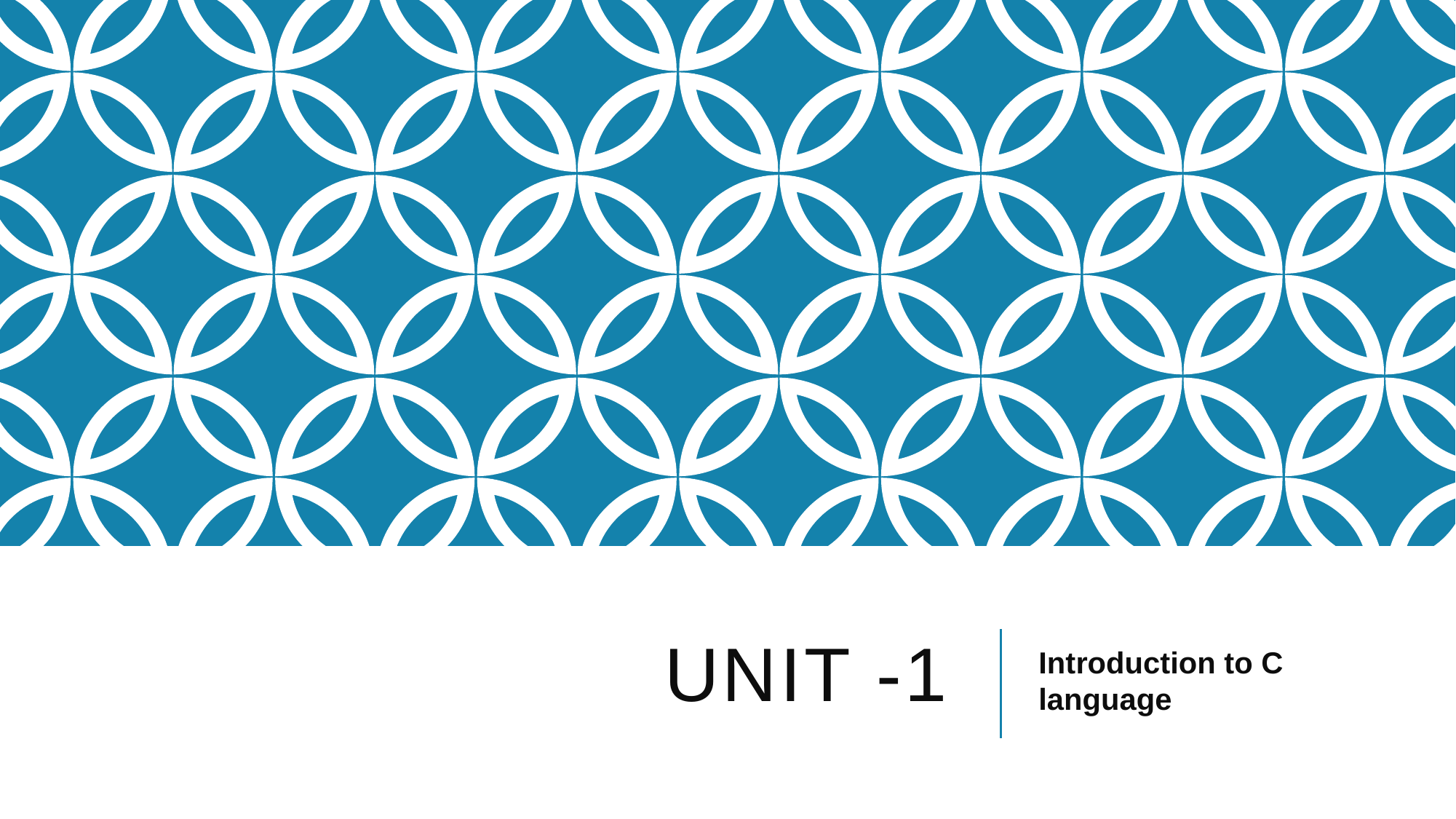

# Unit -1
Introduction to C language